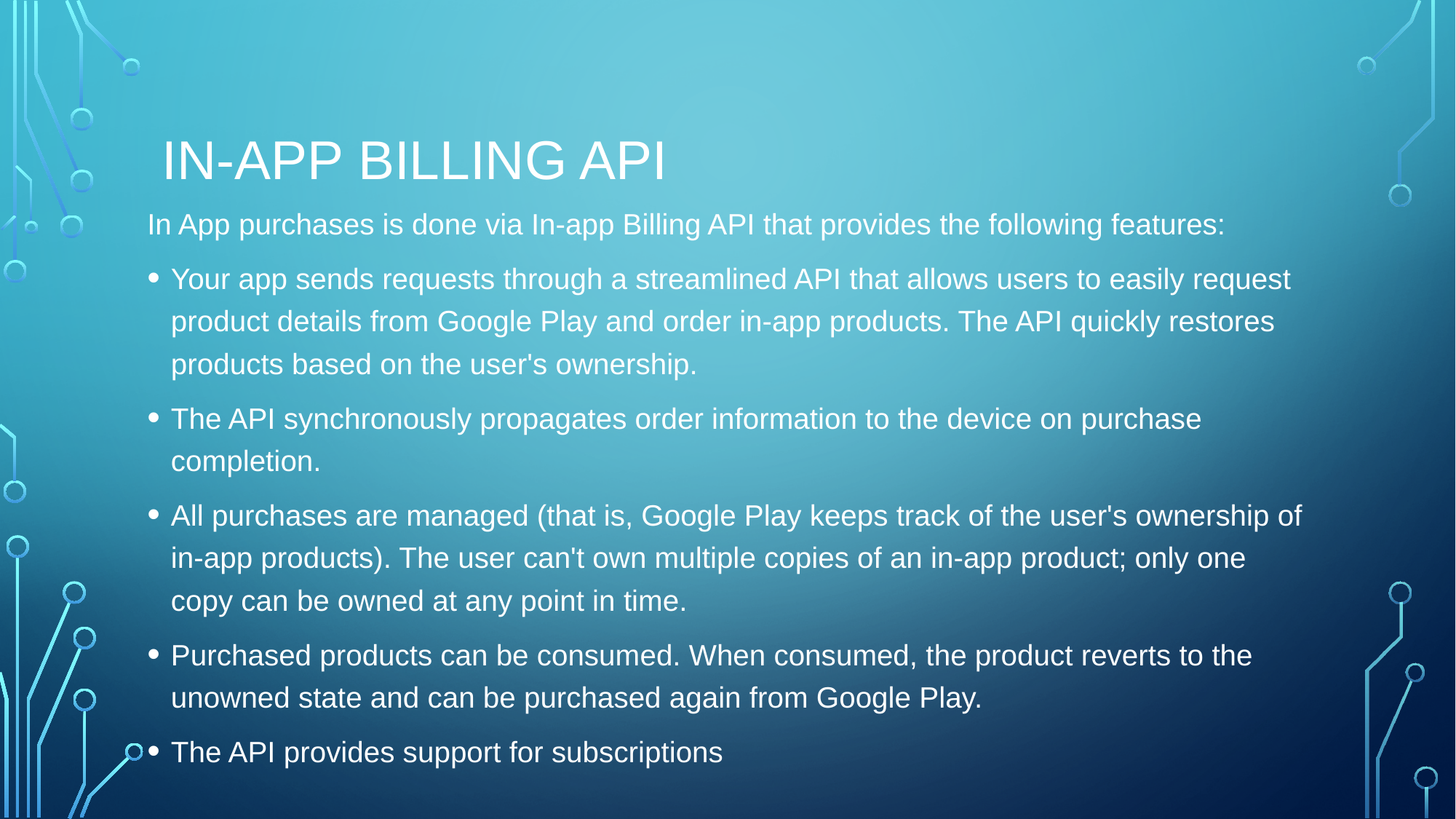

# In-app Billing API
In App purchases is done via In-app Billing API that provides the following features:
Your app sends requests through a streamlined API that allows users to easily request product details from Google Play and order in-app products. The API quickly restores products based on the user's ownership.
The API synchronously propagates order information to the device on purchase completion.
All purchases are managed (that is, Google Play keeps track of the user's ownership of in-app products). The user can't own multiple copies of an in-app product; only one copy can be owned at any point in time.
Purchased products can be consumed. When consumed, the product reverts to the unowned state and can be purchased again from Google Play.
The API provides support for subscriptions